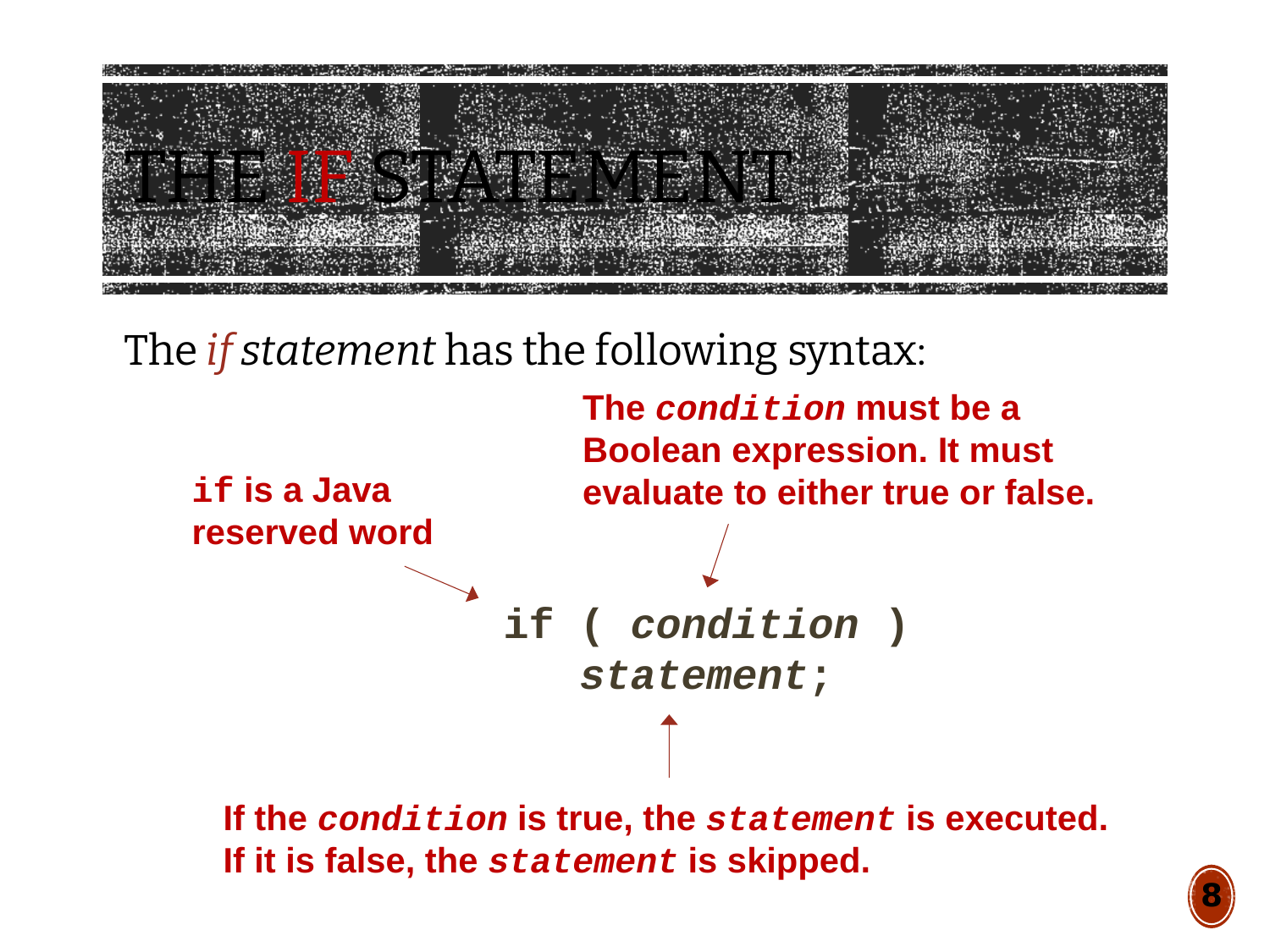

# The if Statement

The if statement has the following syntax:

The condition must be a Boolean expression. It must evaluate to either true or false.

if is a Java reserved word

if ( condition )
   statement;

If the condition is true, the statement is executed.
If it is false, the statement is skipped.

8